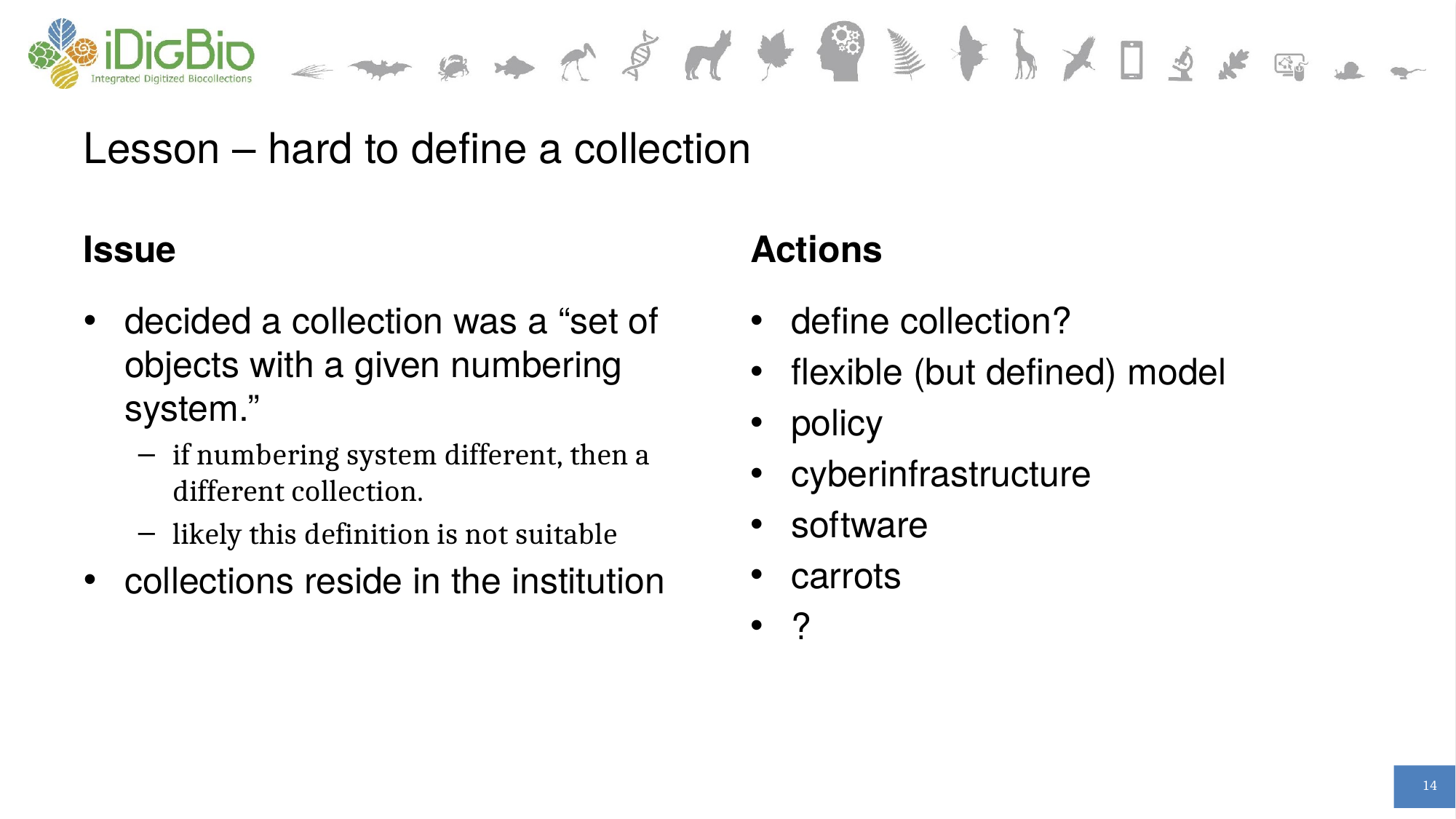

# Lesson – hard to define a collection
Issue
Actions
decided a collection was a “set of objects with a given numbering system.”
if numbering system different, then a different collection.
likely this definition is not suitable
collections reside in the institution
define collection?
flexible (but defined) model
policy
cyberinfrastructure
software
carrots
?